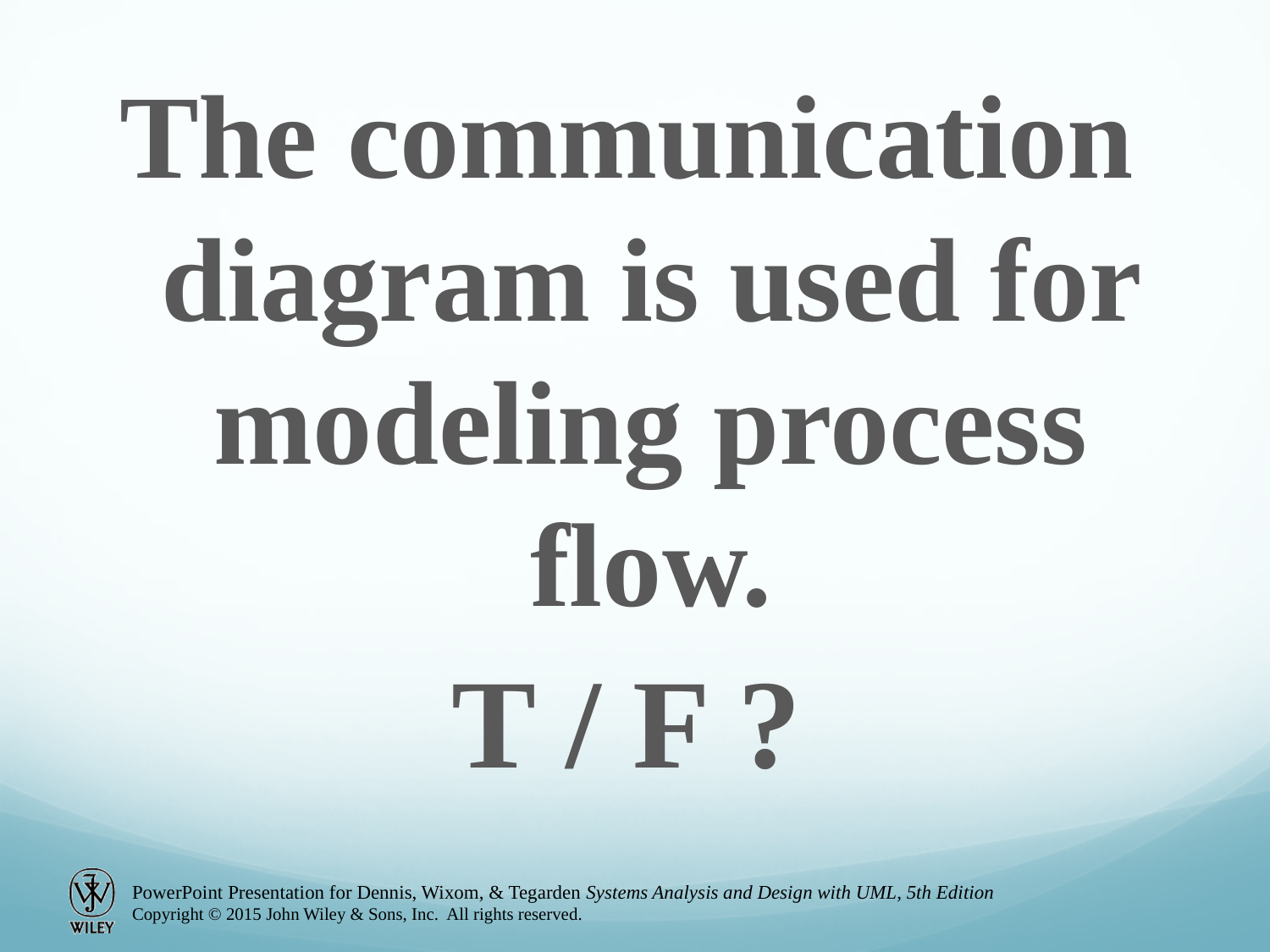

The communication diagram is used for modeling process flow.
T / F ?